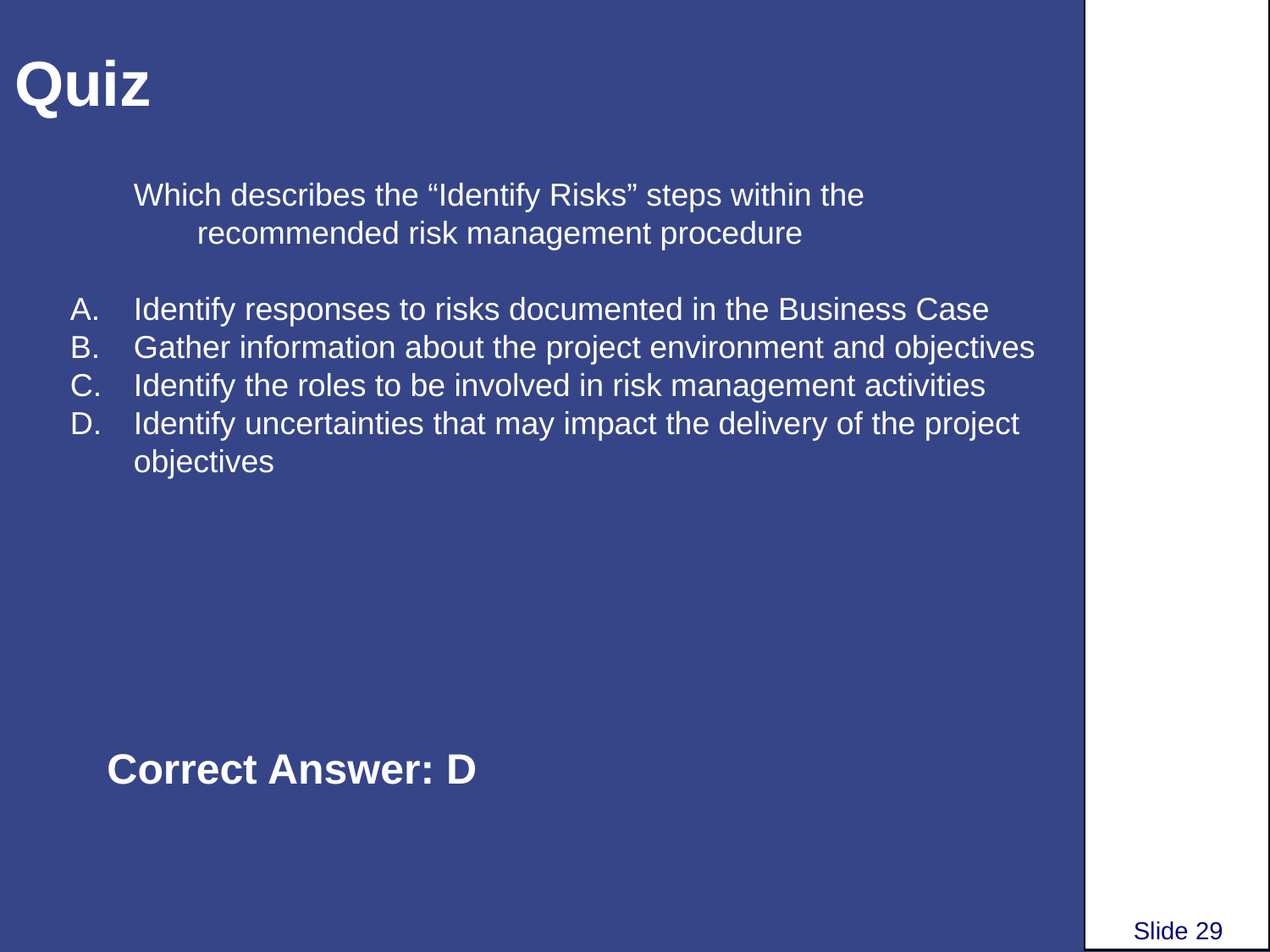

# Quiz
Which describes the “Identify Risks” steps within the recommended risk management procedure

Identify responses to risks documented in the Business Case
Gather information about the project environment and objectives
Identify the roles to be involved in risk management activities
Identify uncertainties that may impact the delivery of the project objectives

Correct Answer: D